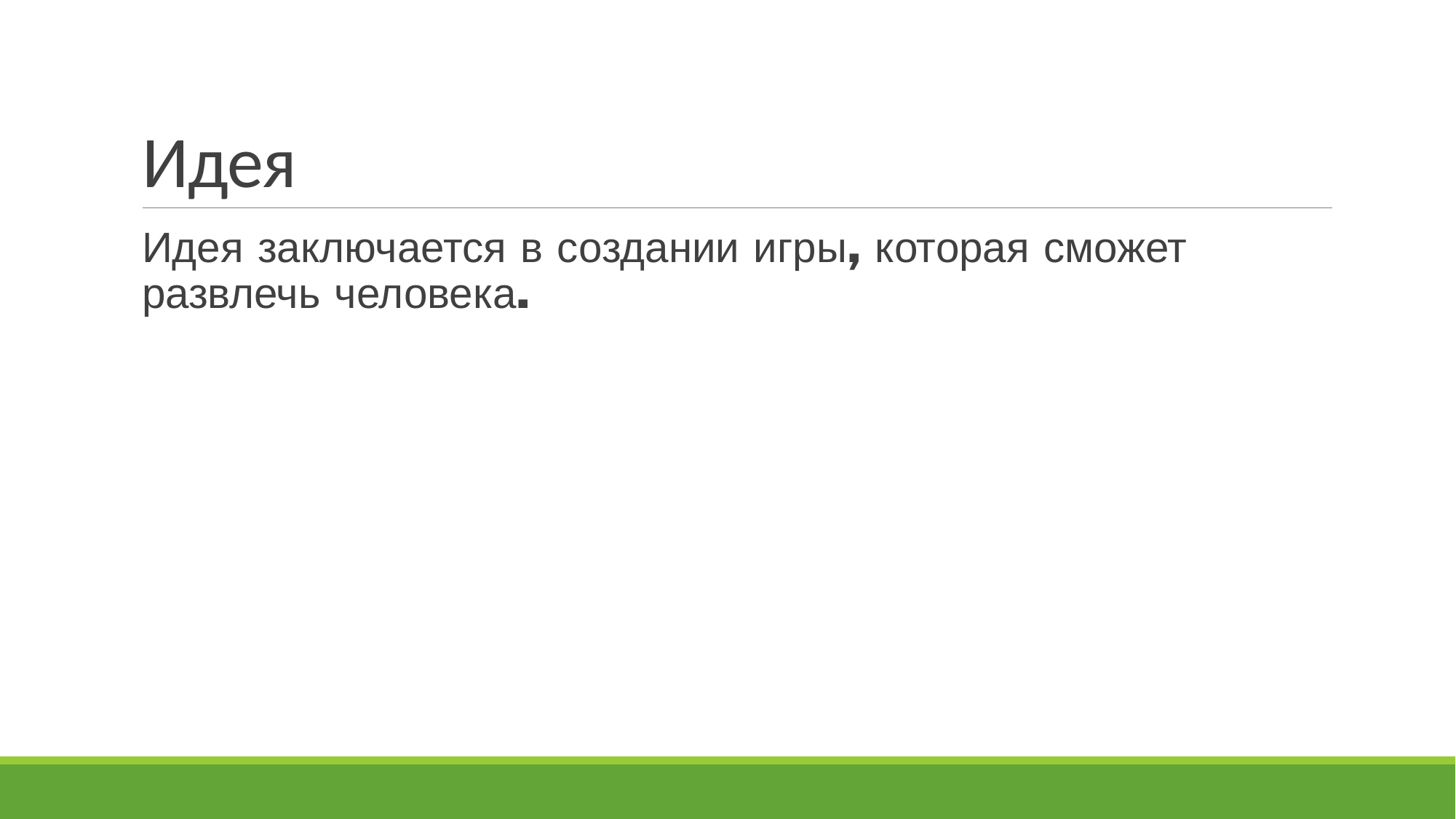

# Идея
Идея заключается в создании игры, которая сможет развлечь человека.